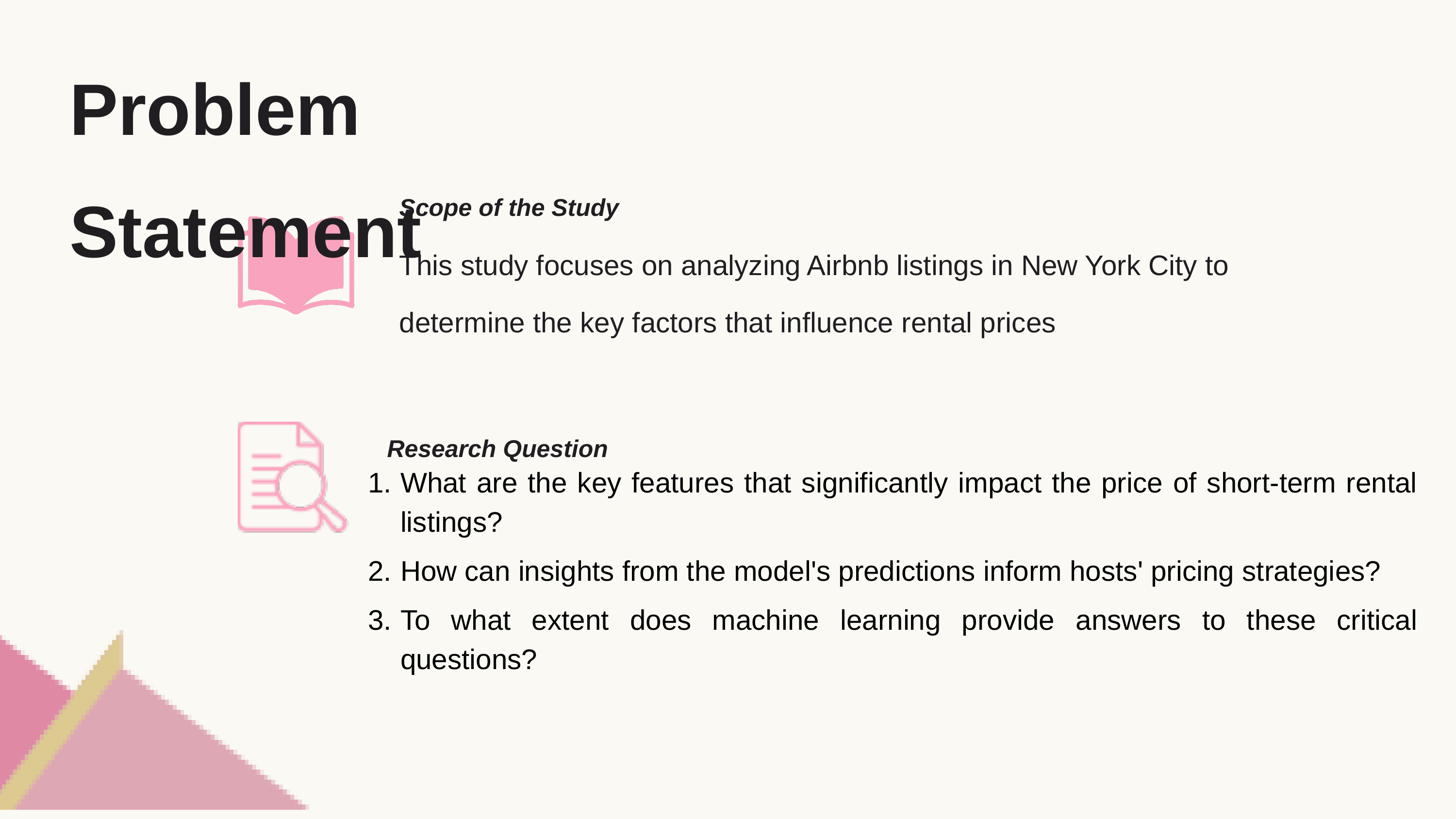

Problem Statement
Scope of the Study

This study focuses on analyzing Airbnb listings in New York City to determine the key factors that influence rental prices

Research Question
What are the key features that significantly impact the price of short-term rental listings?
How can insights from the model's predictions inform hosts' pricing strategies?
To what extent does machine learning provide answers to these critical questions?